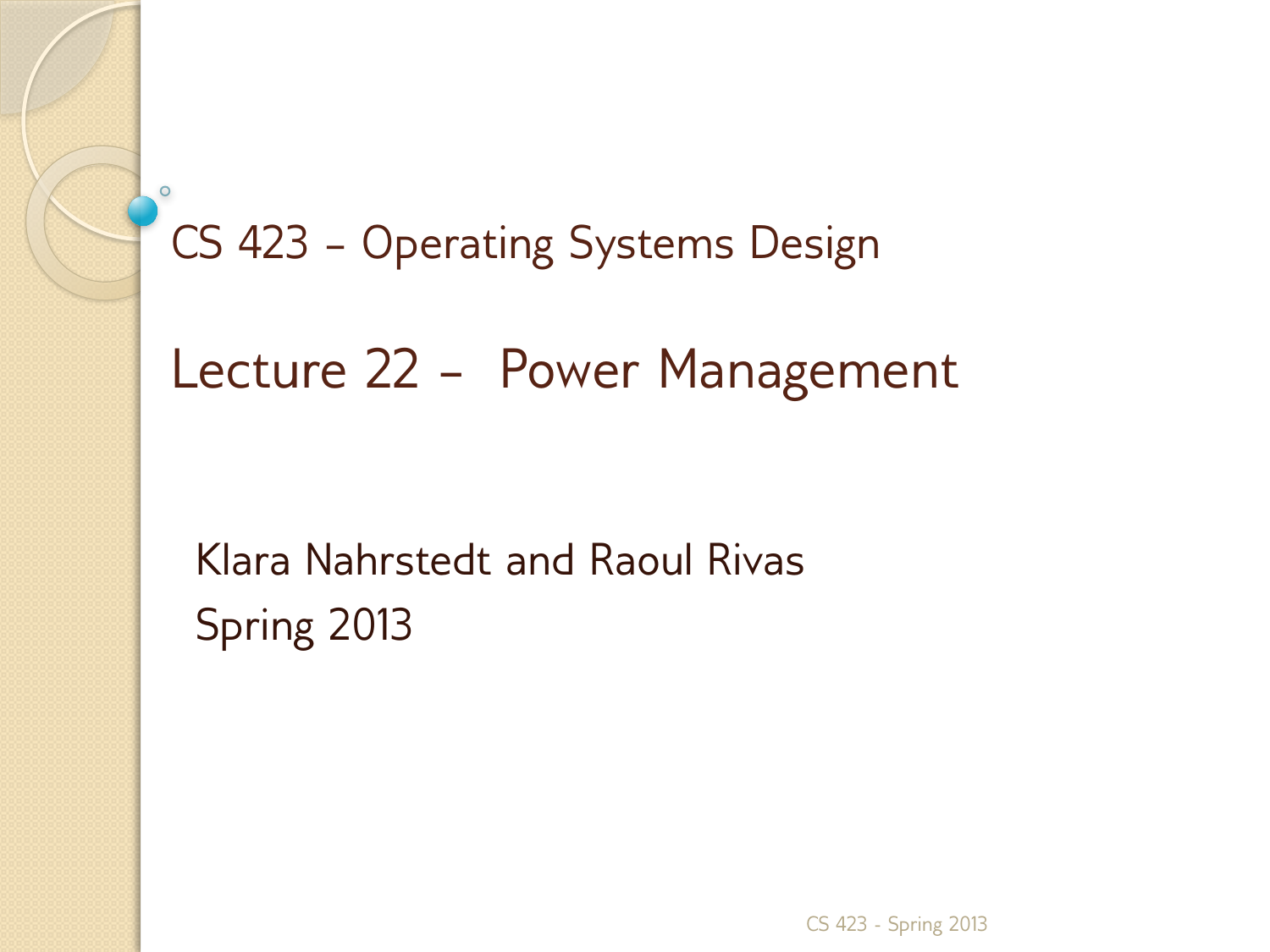

# CS 423 – Operating Systems Design Lecture 22 –  Power Management
Klara Nahrstedt and Raoul Rivas
Spring 2013

CS 423 - Spring 2013